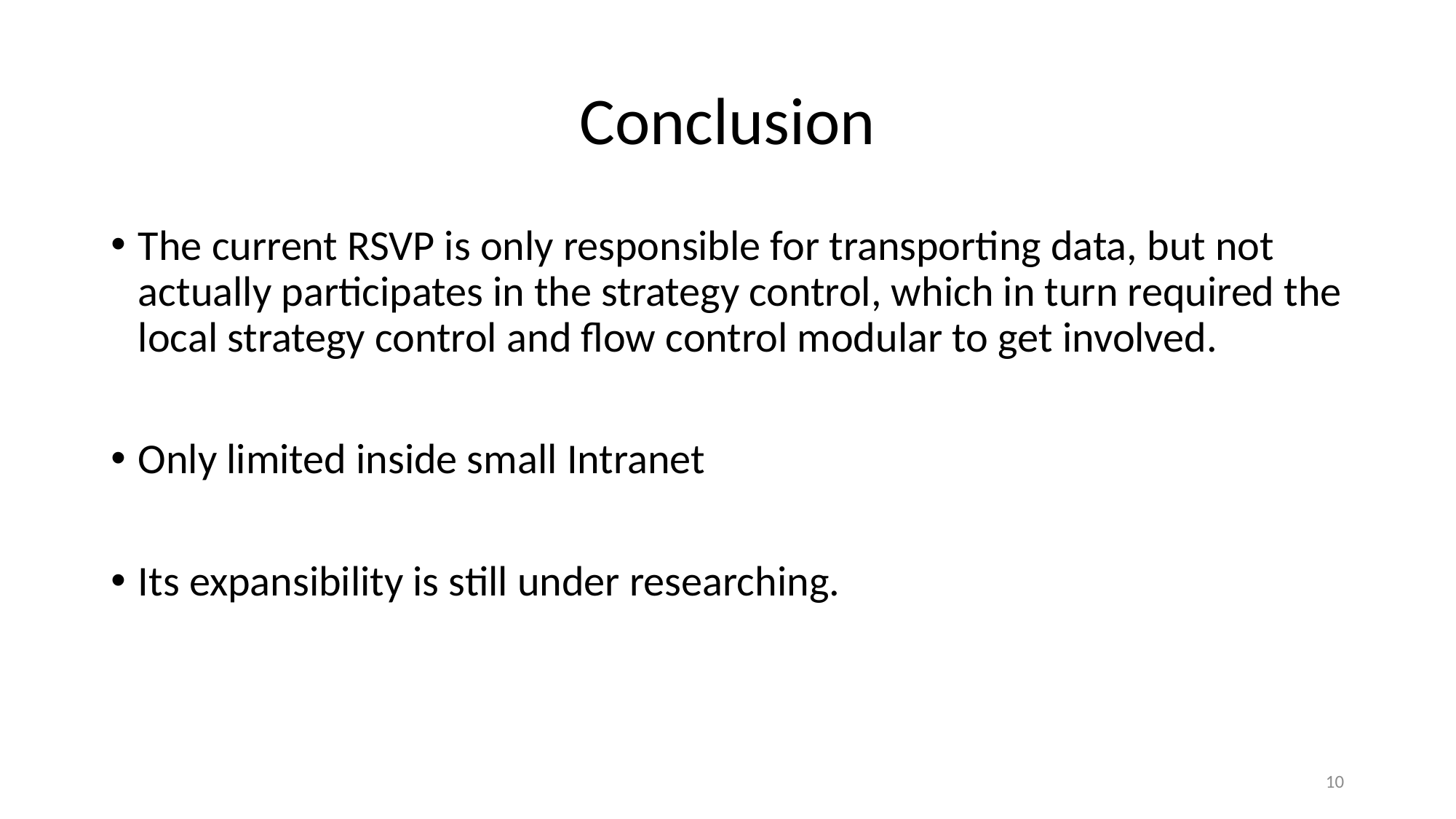

# Conclusion
The current RSVP is only responsible for transporting data, but not actually participates in the strategy control, which in turn required the local strategy control and flow control modular to get involved.

Only limited inside small Intranet

Its expansibility is still under researching.

10